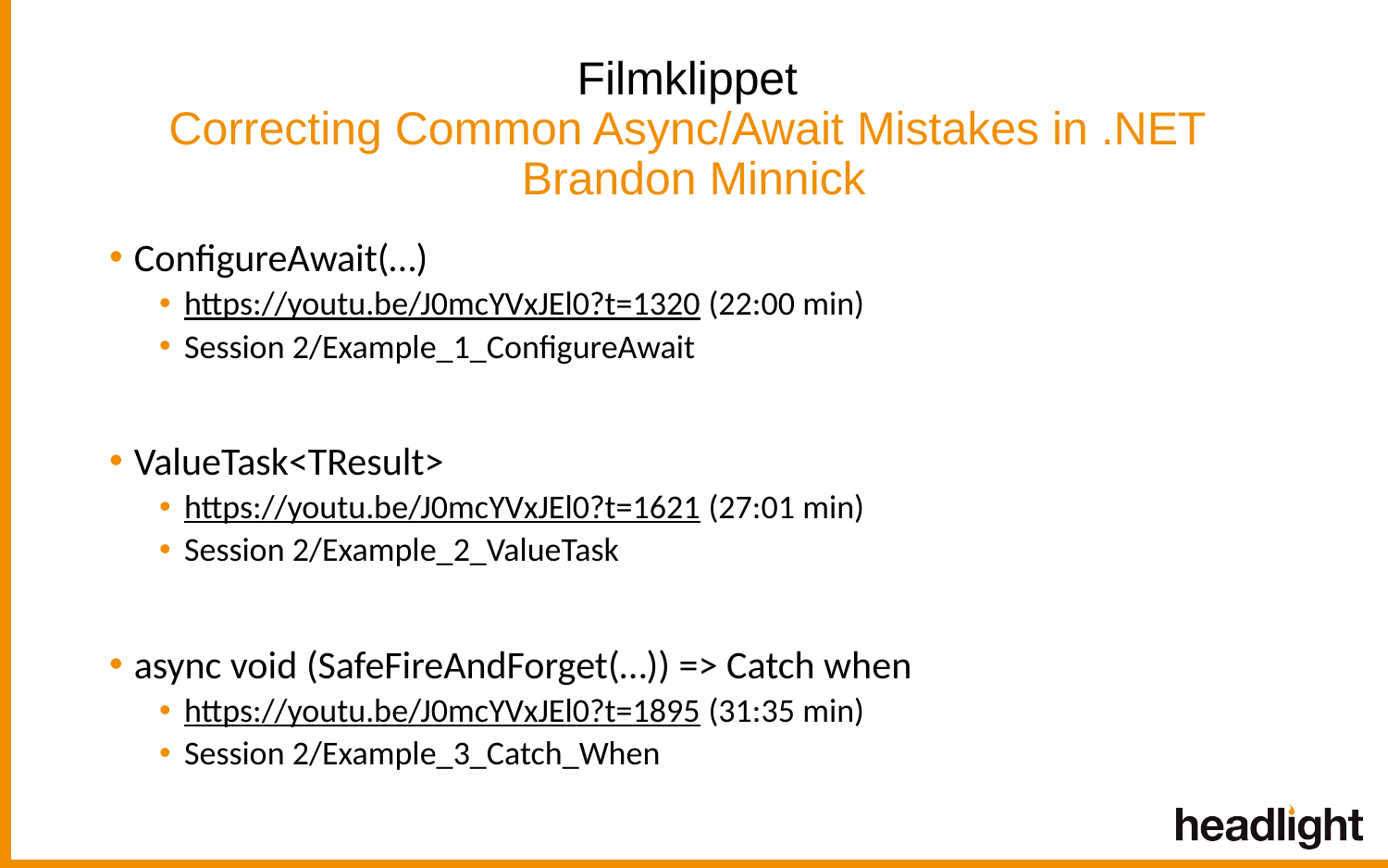

# Filmklippet Correcting Common Async/Await Mistakes in .NET Brandon Minnick
ConfigureAwait(…)
https://youtu.be/J0mcYVxJEl0?t=1320 (22:00 min)
Session 2/Example_1_ConfigureAwait

ValueTask<TResult>
https://youtu.be/J0mcYVxJEl0?t=1621 (27:01 min)
Session 2/Example_2_ValueTask

async void (SafeFireAndForget(…)) => Catch when
https://youtu.be/J0mcYVxJEl0?t=1895 (31:35 min)
Session 2/Example_3_Catch_When